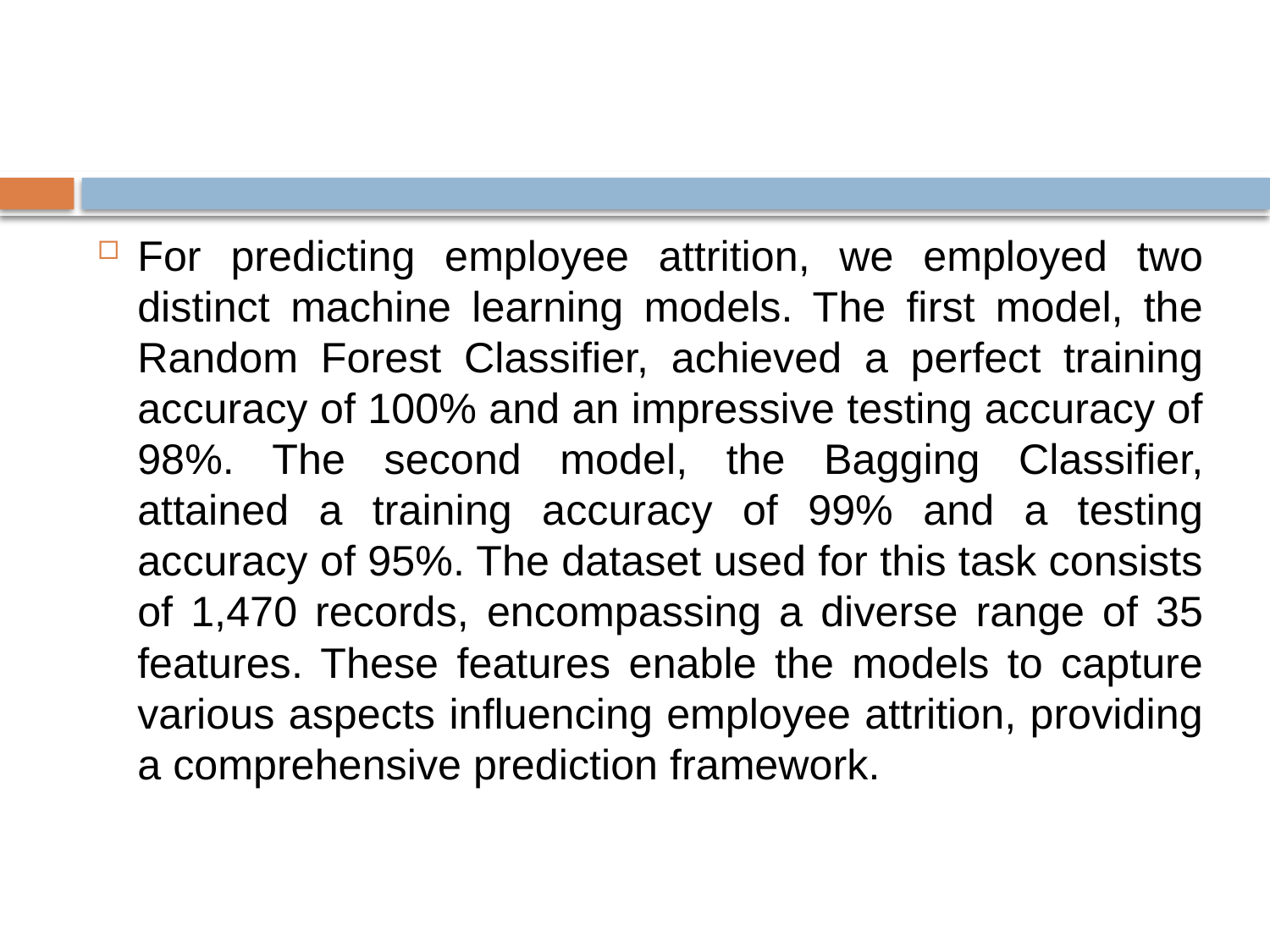

#
For predicting employee attrition, we employed two distinct machine learning models. The first model, the Random Forest Classifier, achieved a perfect training accuracy of 100% and an impressive testing accuracy of 98%. The second model, the Bagging Classifier, attained a training accuracy of 99% and a testing accuracy of 95%. The dataset used for this task consists of 1,470 records, encompassing a diverse range of 35 features. These features enable the models to capture various aspects influencing employee attrition, providing a comprehensive prediction framework.